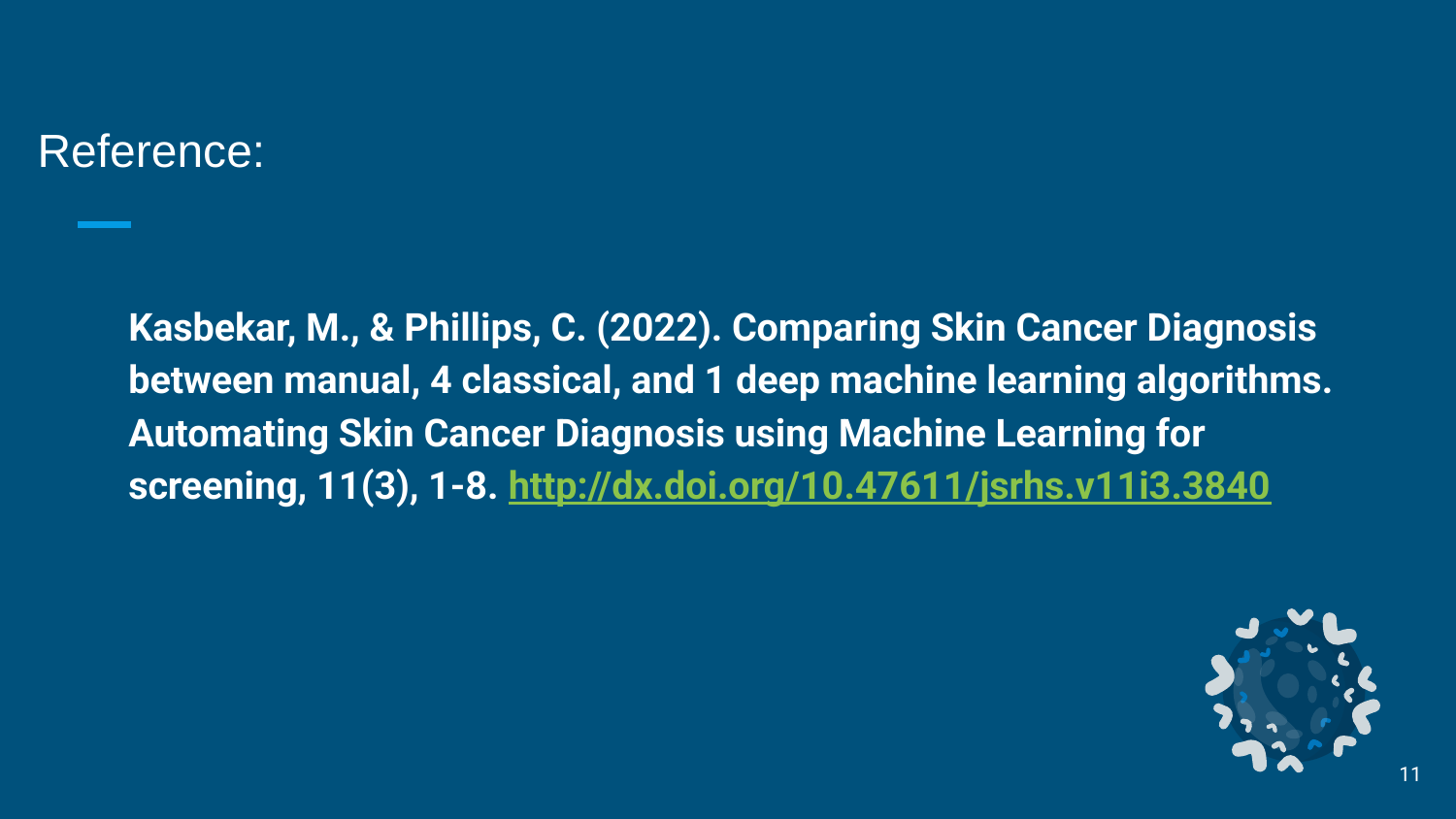

# Reference:
Kasbekar, M., & Phillips, C. (2022). Comparing Skin Cancer Diagnosis between manual, 4 classical, and 1 deep machine learning algorithms. Automating Skin Cancer Diagnosis using Machine Learning for screening, 11(3), 1-8. http://dx.doi.org/10.47611/jsrhs.v11i3.3840

11